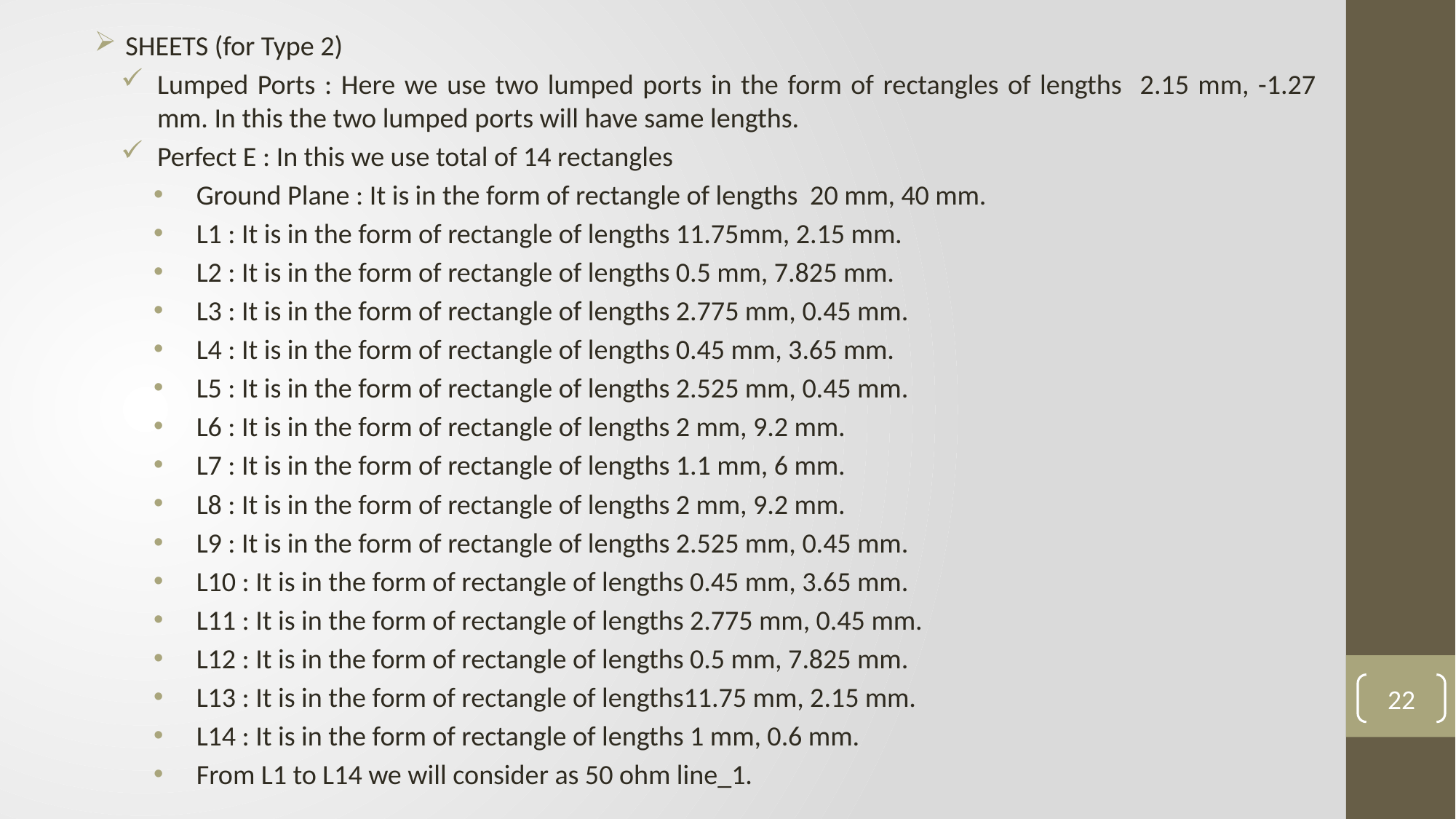

SHEETS (for Type 2)
Lumped Ports : Here we use two lumped ports in the form of rectangles of lengths  2.15 mm, -1.27 mm. In this the two lumped ports will have same lengths.
Perfect E : In this we use total of 14 rectangles
Ground Plane : It is in the form of rectangle of lengths  20 mm, 40 mm.
L1 : It is in the form of rectangle of lengths 11.75mm, 2.15 mm.
L2 : It is in the form of rectangle of lengths 0.5 mm, 7.825 mm.
L3 : It is in the form of rectangle of lengths 2.775 mm, 0.45 mm.
L4 : It is in the form of rectangle of lengths 0.45 mm, 3.65 mm.
L5 : It is in the form of rectangle of lengths 2.525 mm, 0.45 mm.
L6 : It is in the form of rectangle of lengths 2 mm, 9.2 mm.
L7 : It is in the form of rectangle of lengths 1.1 mm, 6 mm.
L8 : It is in the form of rectangle of lengths 2 mm, 9.2 mm.
L9 : It is in the form of rectangle of lengths 2.525 mm, 0.45 mm.
L10 : It is in the form of rectangle of lengths 0.45 mm, 3.65 mm.
L11 : It is in the form of rectangle of lengths 2.775 mm, 0.45 mm.
L12 : It is in the form of rectangle of lengths 0.5 mm, 7.825 mm.
L13 : It is in the form of rectangle of lengths11.75 mm, 2.15 mm.
L14 : It is in the form of rectangle of lengths 1 mm, 0.6 mm.
From L1 to L14 we will consider as 50 ohm line_1.
22